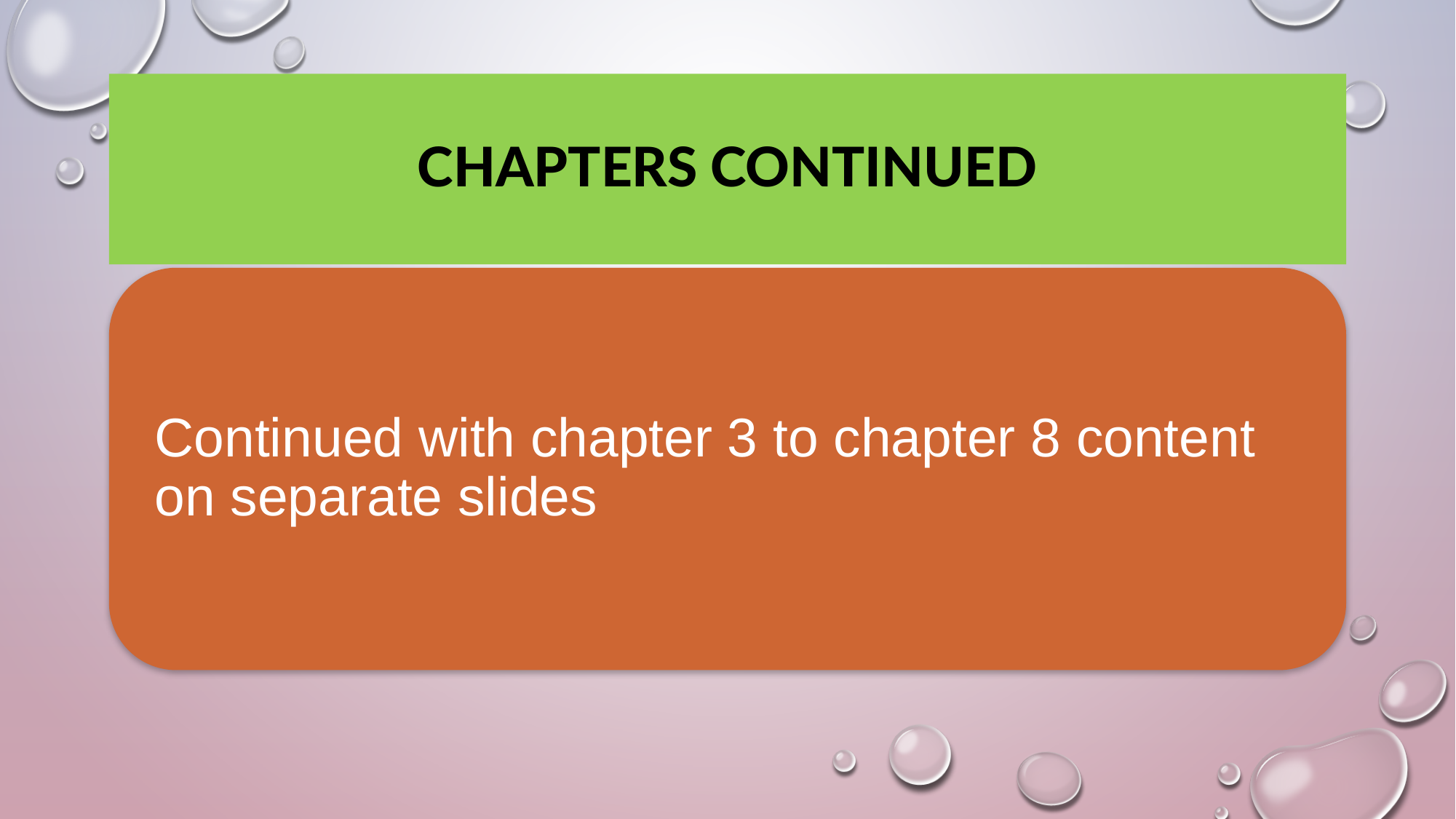

# Chapters continued
Continued with chapter 3 to chapter 8 content on separate slides